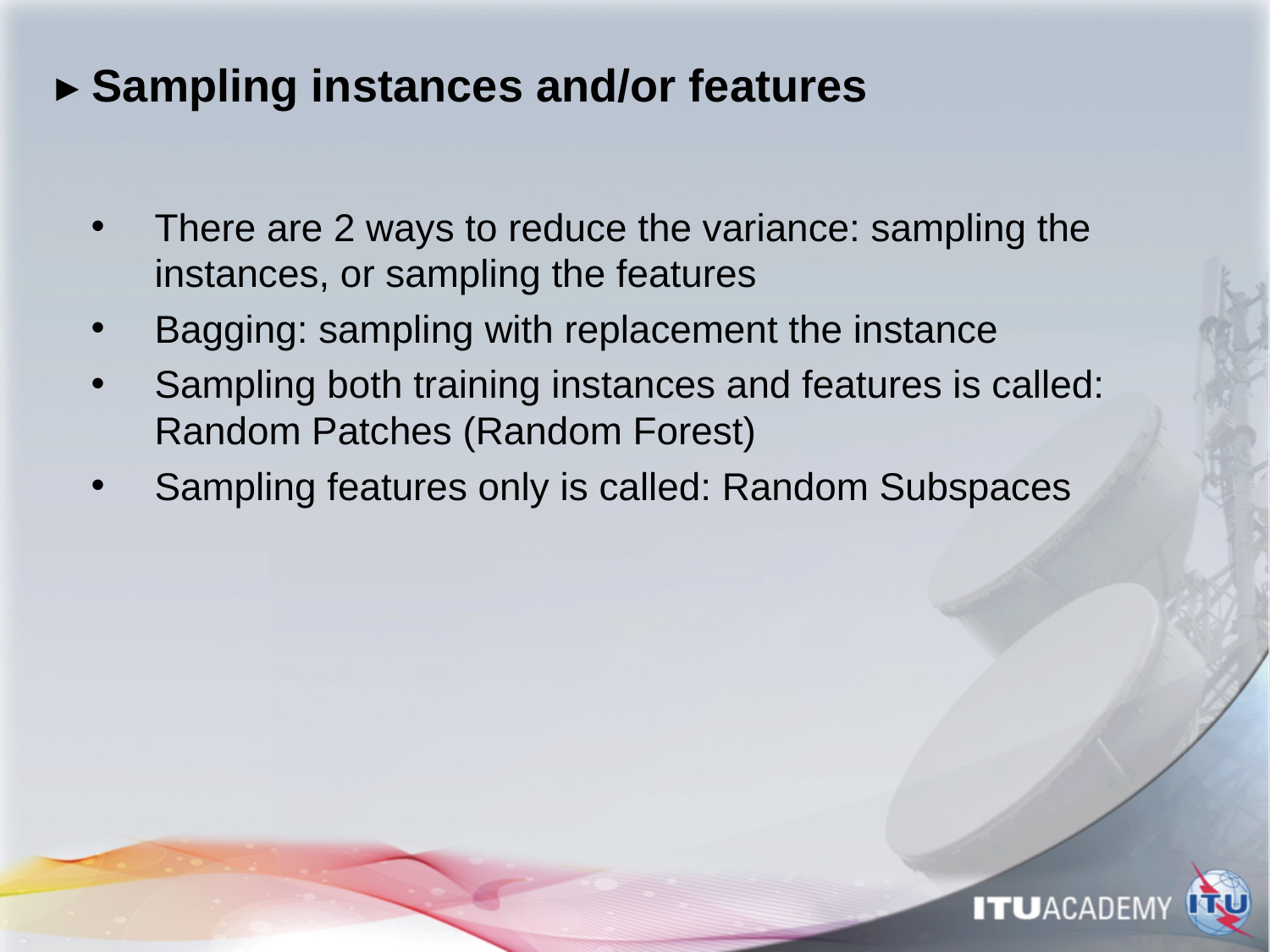

# ▸ Sampling instances and/or features
There are 2 ways to reduce the variance: sampling the instances, or sampling the features
Bagging: sampling with replacement the instance
Sampling both training instances and features is called: Random Patches (Random Forest)
Sampling features only is called: Random Subspaces